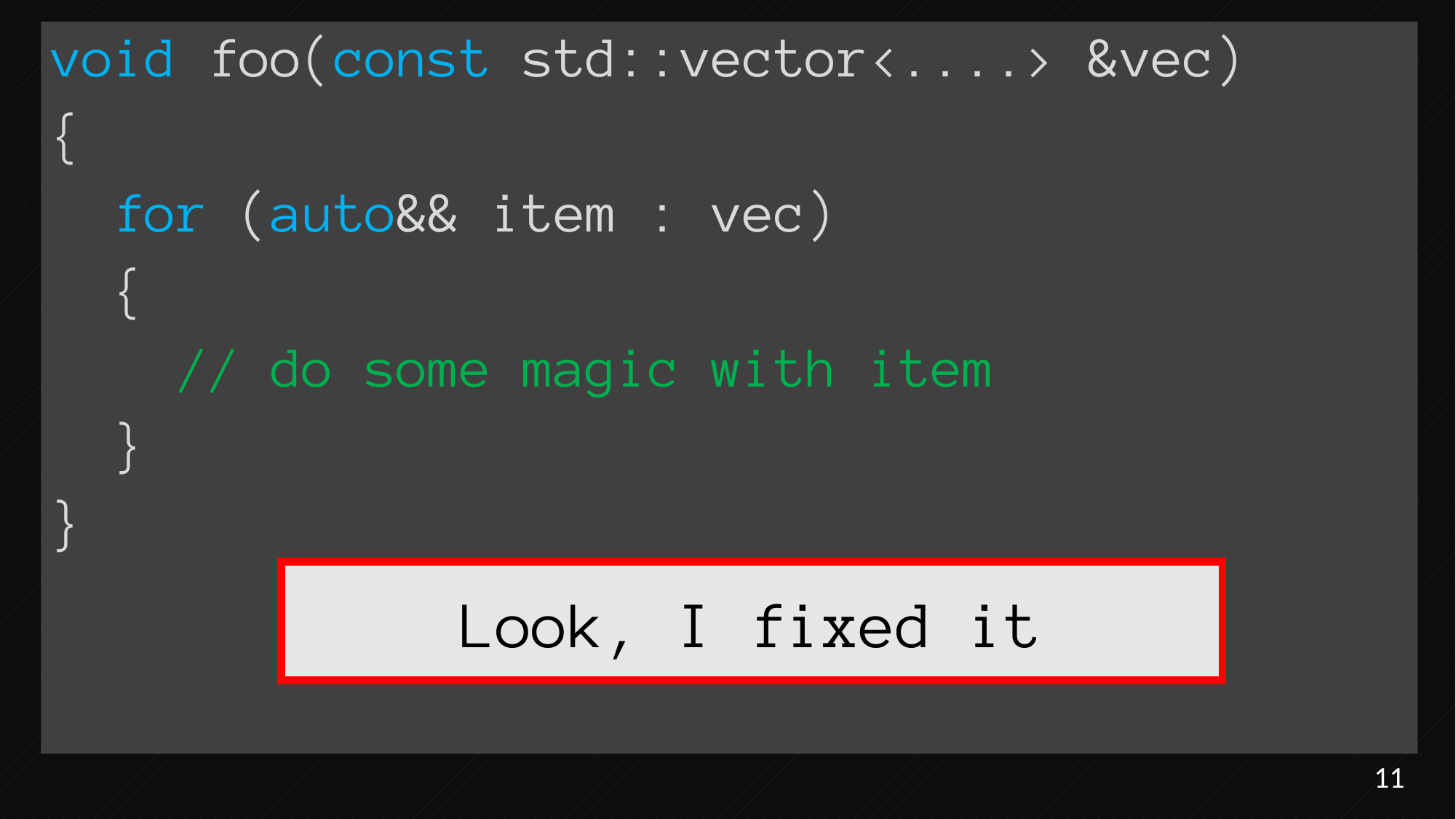

void foo(const std::vector<....> &vec)
{
  for (auto&& item : vec)
  {
    // do some magic with item
  }
}

Look, I fixed it
11